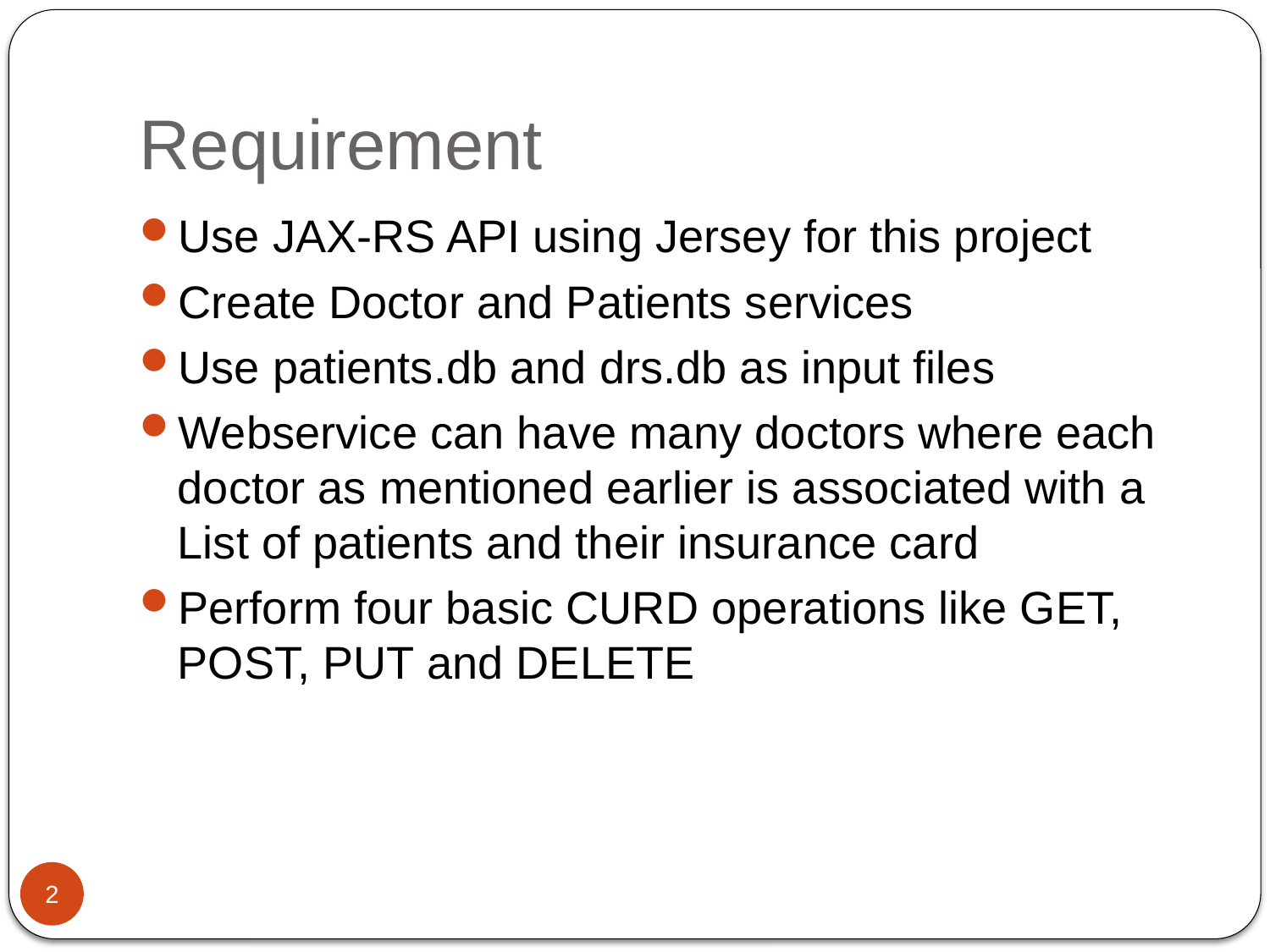

# Requirement
Use JAX-RS API using Jersey for this project
Create Doctor and Patients services
Use patients.db and drs.db as input files
Webservice can have many doctors where each doctor as mentioned earlier is associated with a List of patients and their insurance card
Perform four basic CURD operations like GET, POST, PUT and DELETE
2